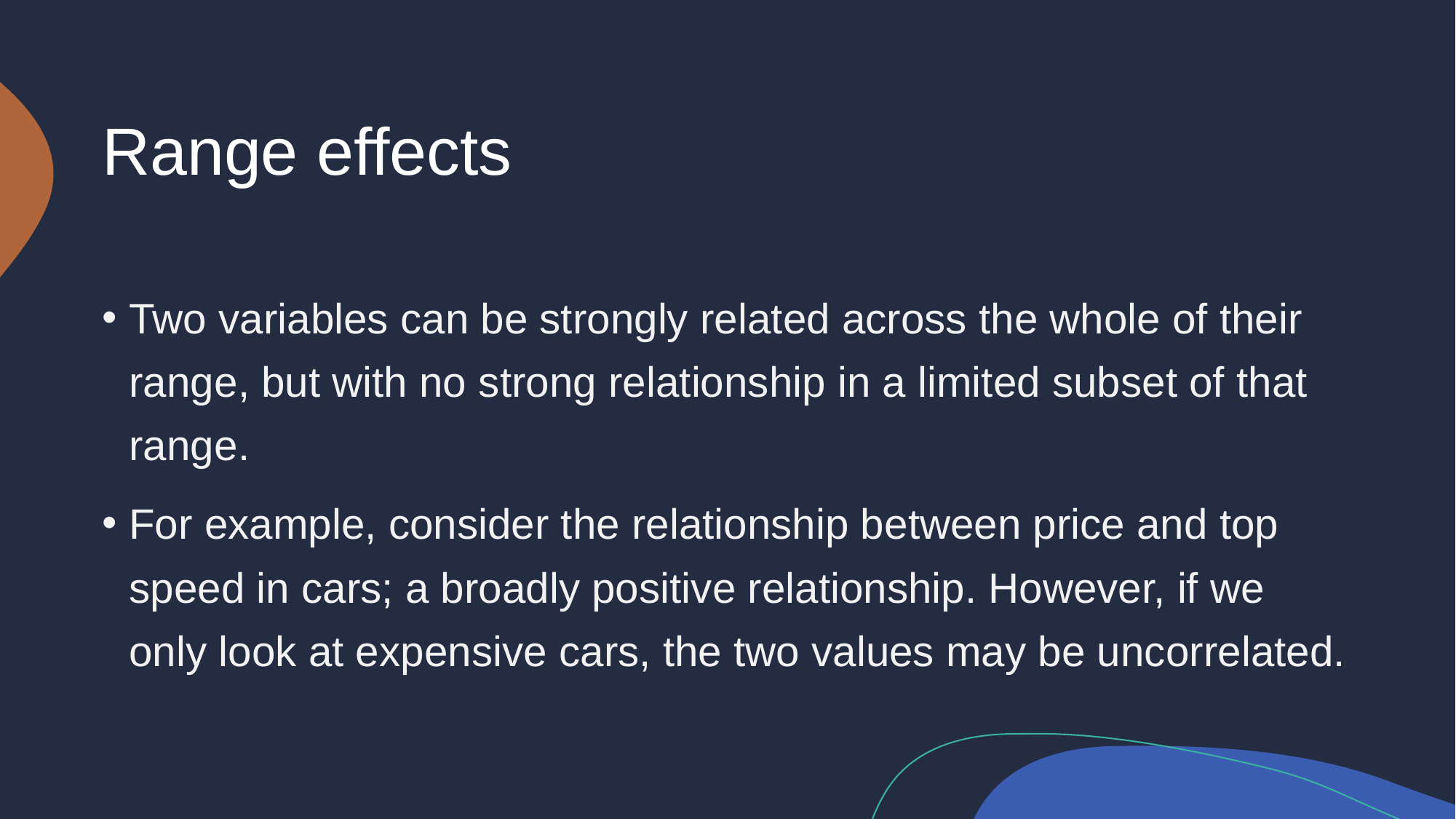

# Range effects
Two variables can be strongly related across the whole of their range, but with no strong relationship in a limited subset of that range.
For example, consider the relationship between price and top speed in cars; a broadly positive relationship. However, if we only look at expensive cars, the two values may be uncorrelated.